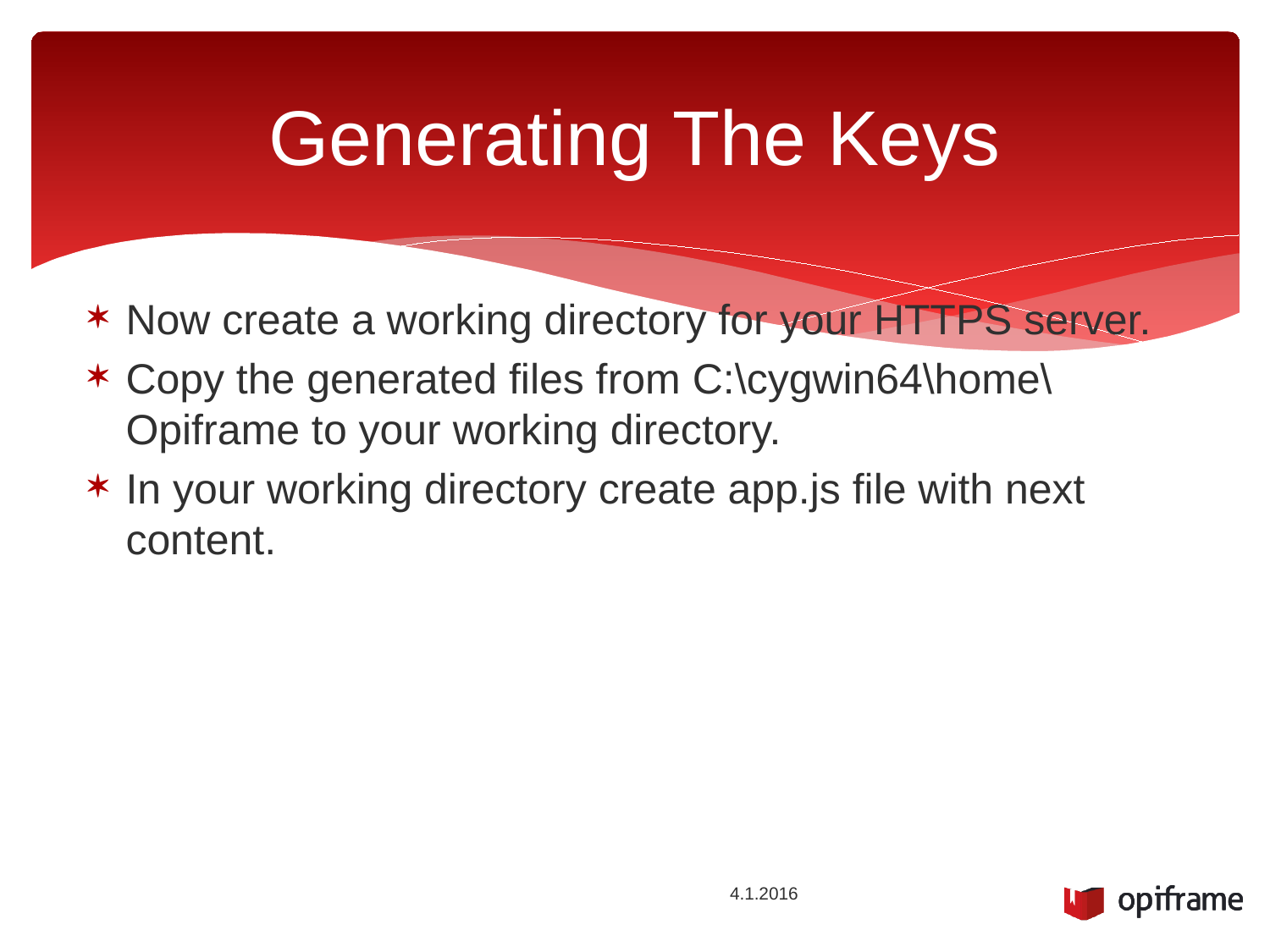

# Generating The Keys
Now create a working directory for your HTTPS server.
Copy the generated files from C:\cygwin64\home\Opiframe to your working directory.
In your working directory create app.js file with next content.

4.1.2016